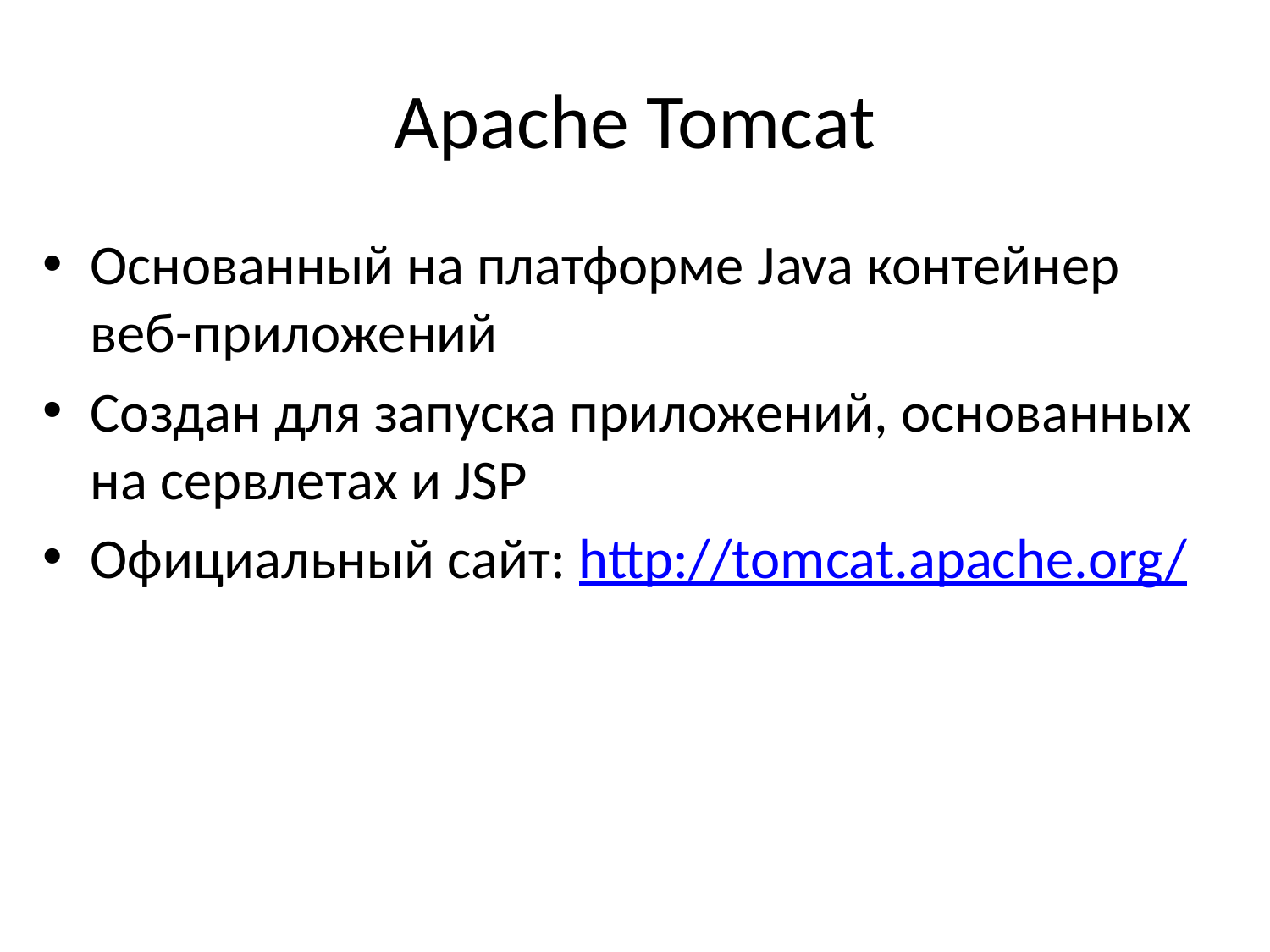

# Apache Tomcat
Основанный на платформе Java контейнер веб-приложений
Создан для запуска приложений, основанных на сервлетах и JSP
Официальный сайт: http://tomcat.apache.org/